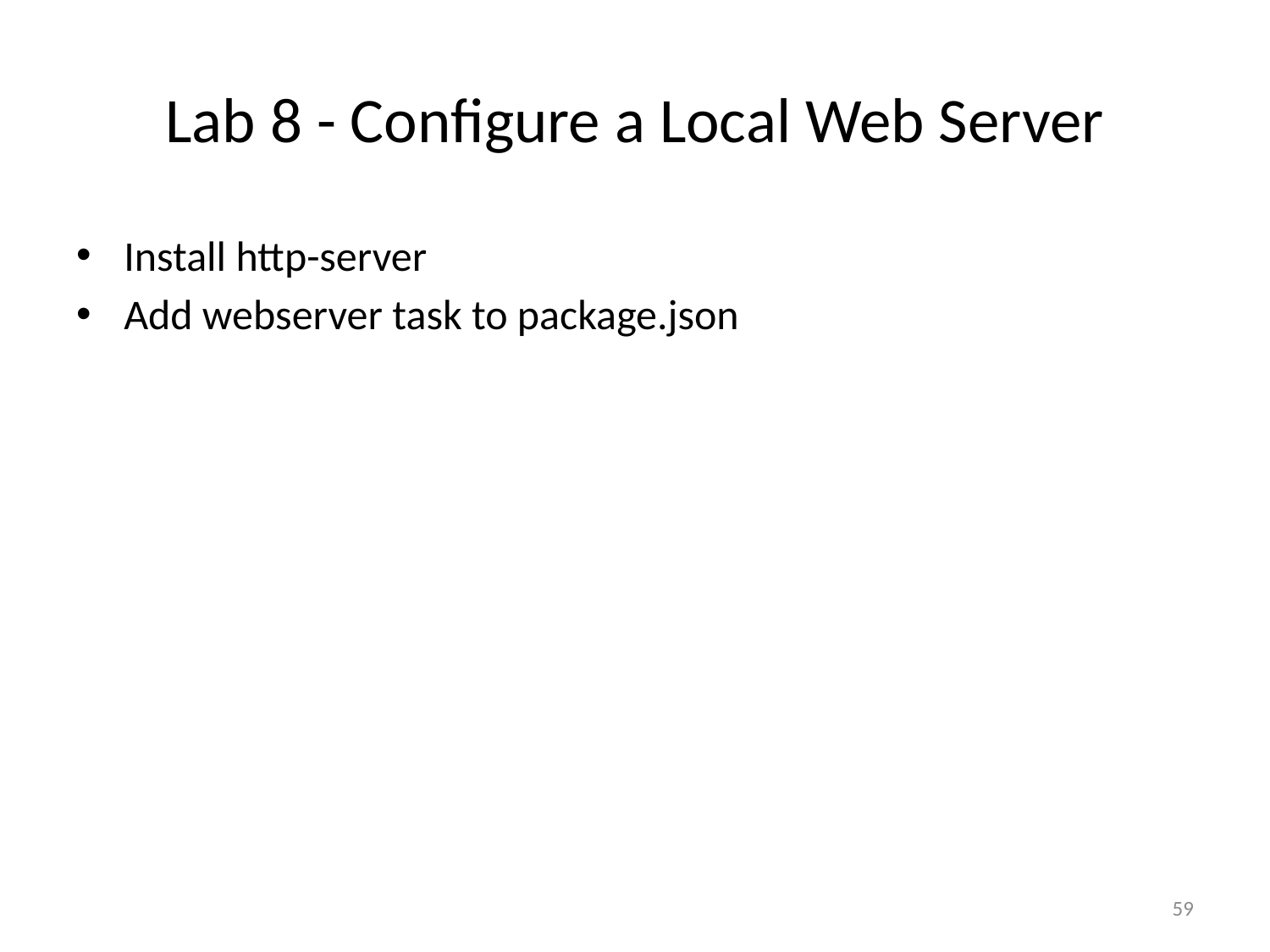

# Lab 8 - Configure a Local Web Server
Install http-server
Add webserver task to package.json
59